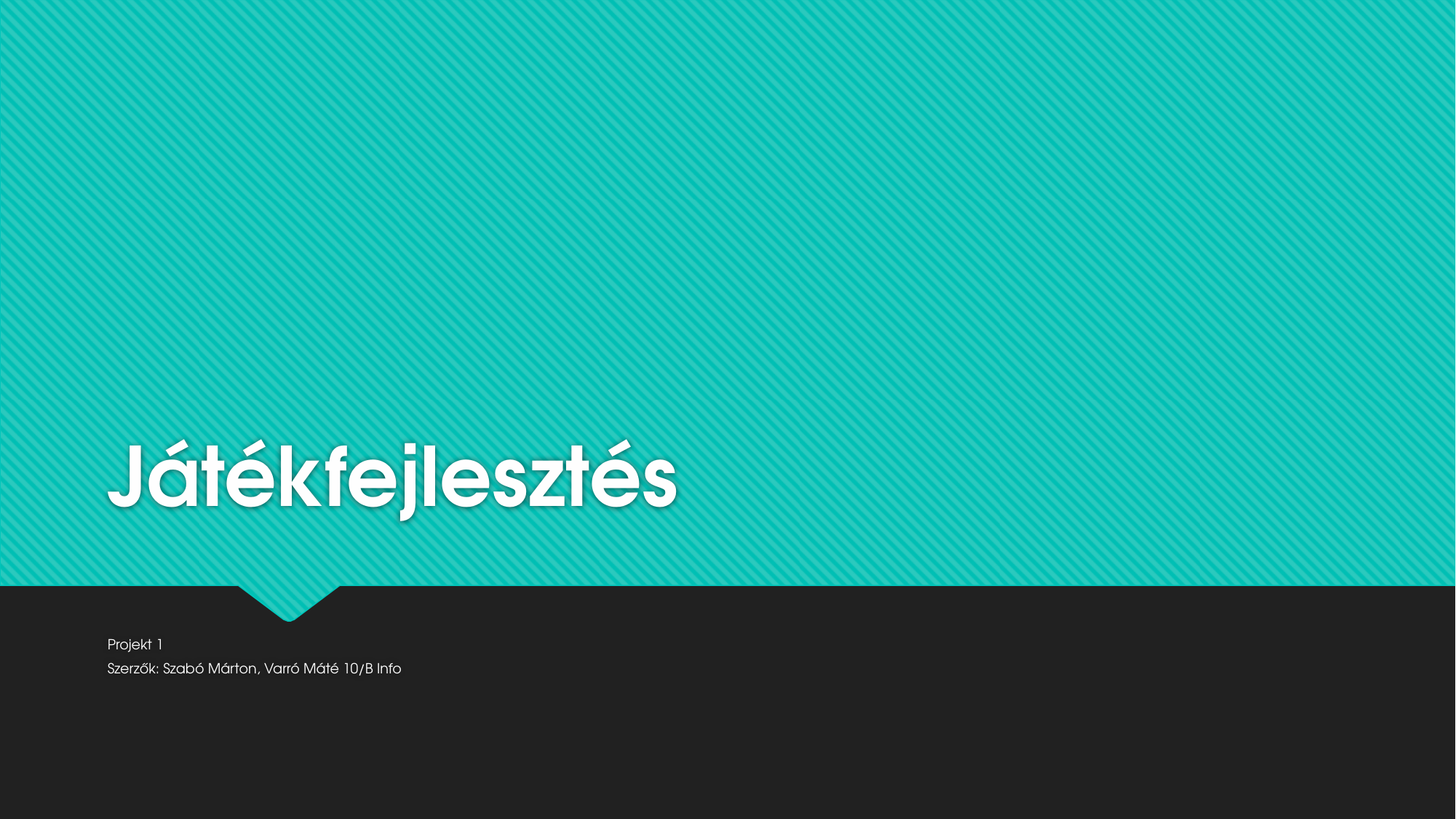

# Játékfejlesztés
Projekt 1
Szerzők: Szabó Márton, Varró Máté 10/B Info